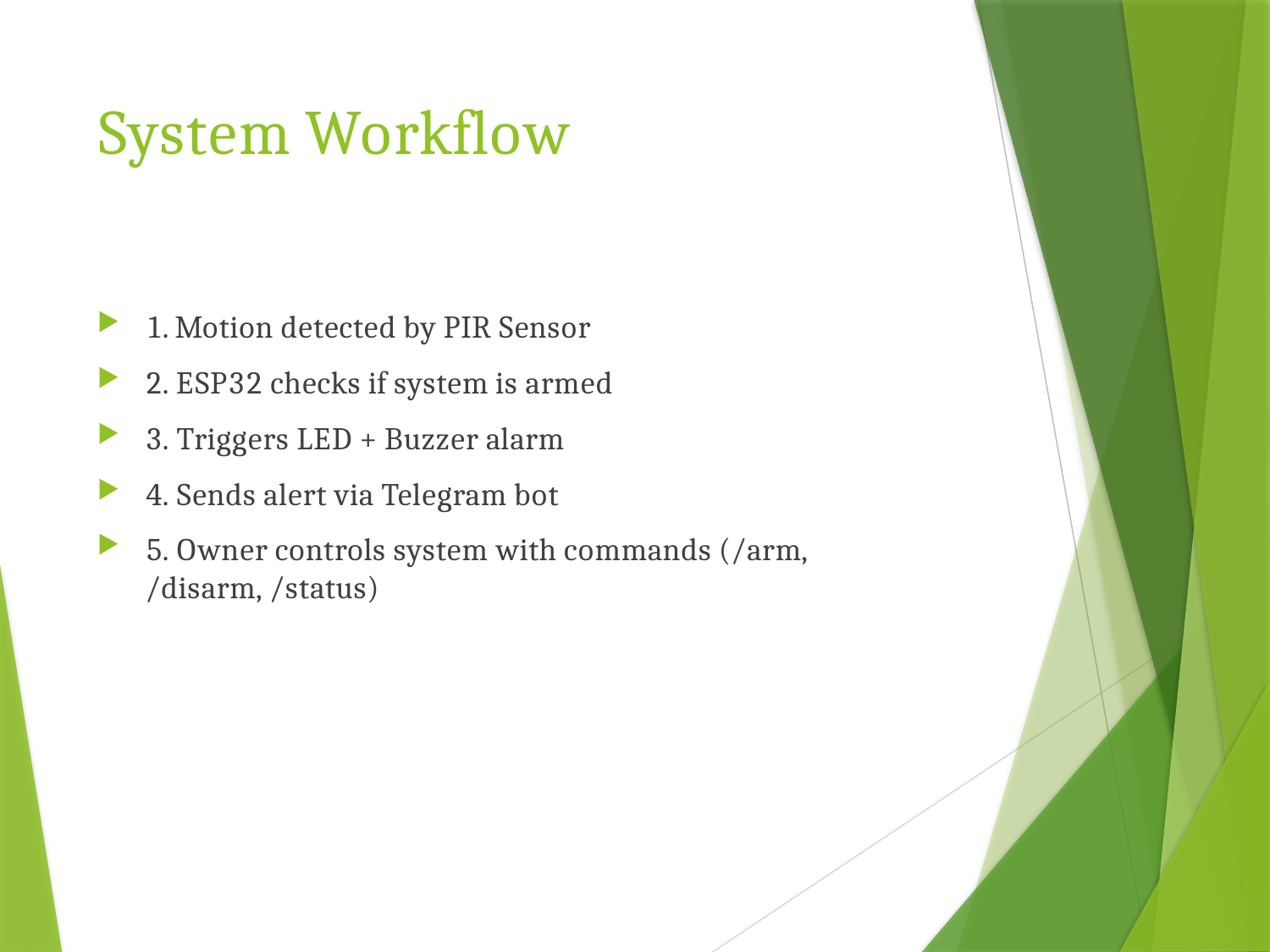

# System Workflow
1. Motion detected by PIR Sensor
2. ESP32 checks if system is armed
3. Triggers LED + Buzzer alarm
4. Sends alert via Telegram bot
5. Owner controls system with commands (/arm, /disarm, /status)